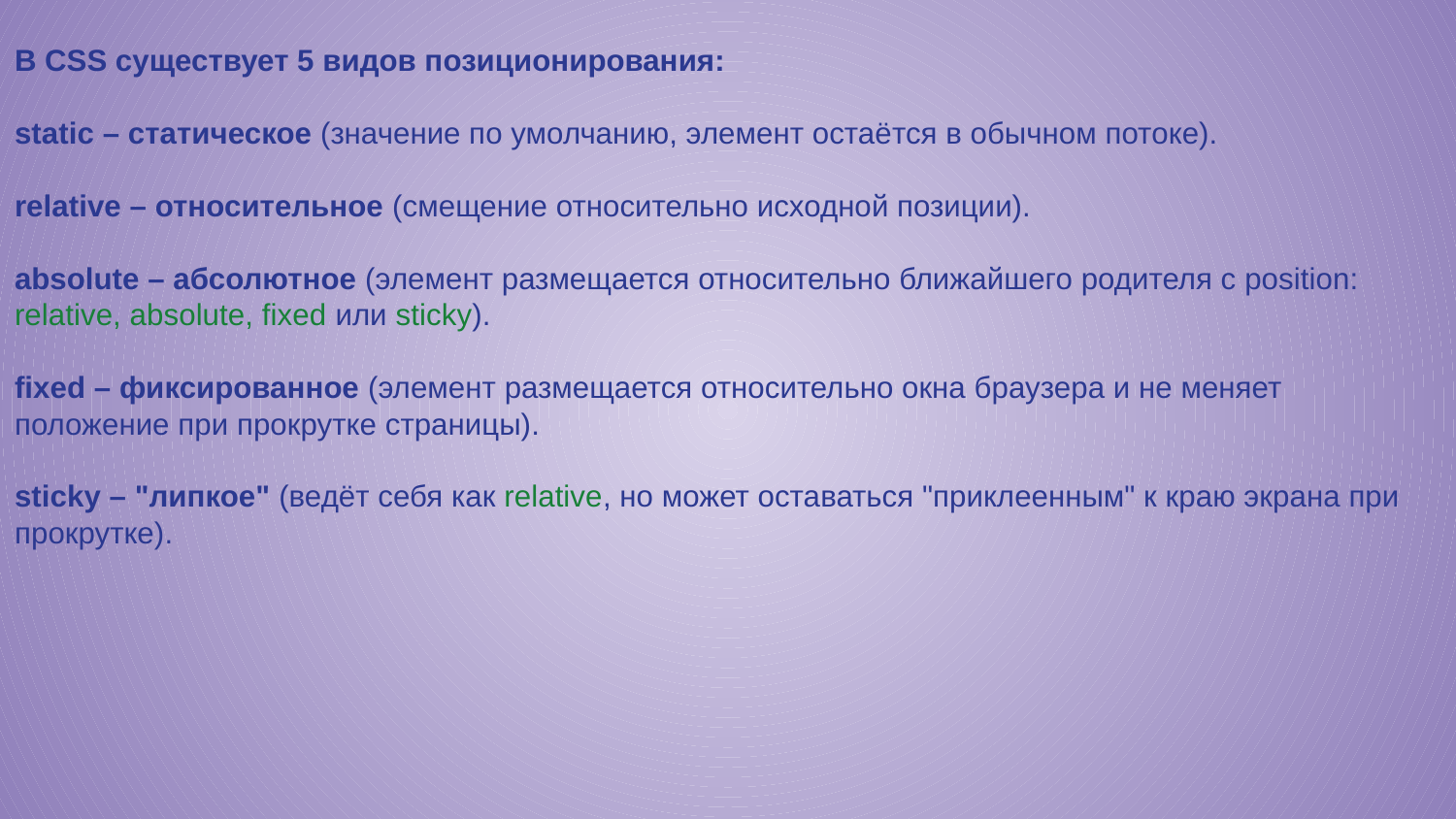

В CSS существует 5 видов позиционирования:

static – статическое (значение по умолчанию, элемент остаётся в обычном потоке).
relative – относительное (смещение относительно исходной позиции).
absolute – абсолютное (элемент размещается относительно ближайшего родителя с position: relative, absolute, fixed или sticky).
fixed – фиксированное (элемент размещается относительно окна браузера и не меняет положение при прокрутке страницы).
sticky – "липкое" (ведёт себя как relative, но может оставаться "приклеенным" к краю экрана при прокрутке).